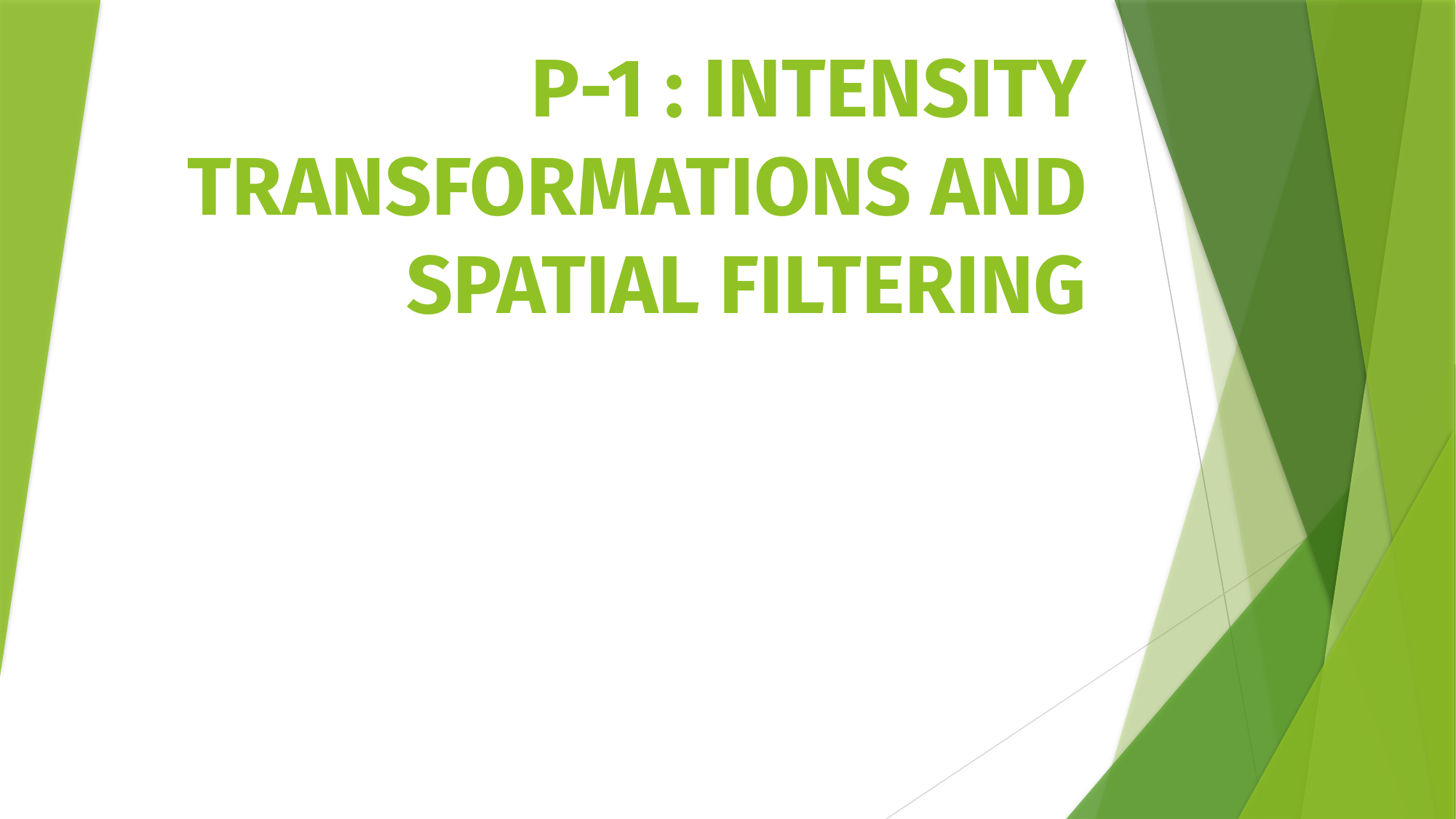

# P-1 : INTENSITY TRANSFORMATIONS AND SPATIAL FILTERING